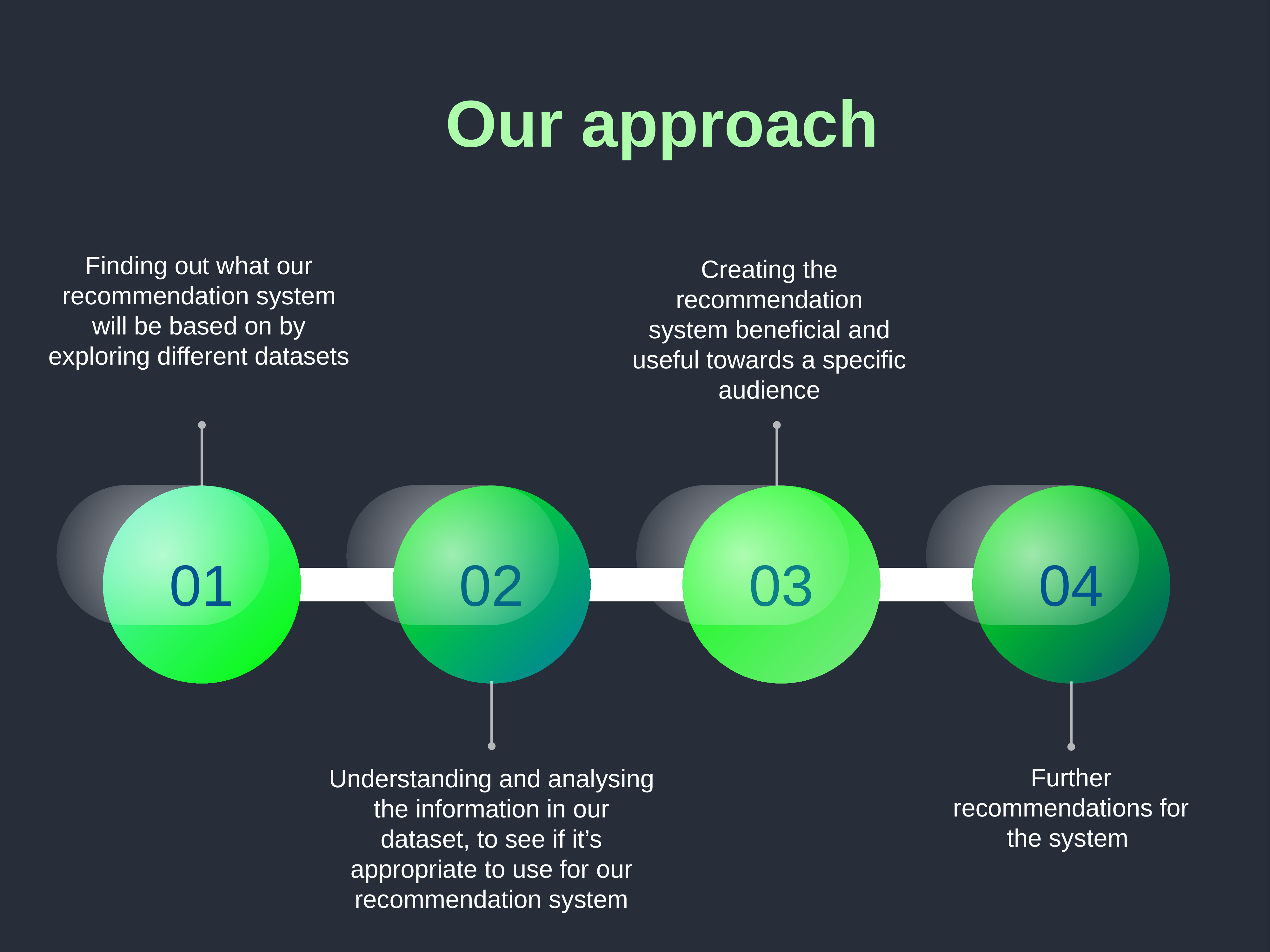

Our approach
Finding out what our recommendation system will be based on by exploring different datasets

Creating the recommendation system beneficial and useful towards a specific audience

01

02

03

04

Understanding and analysing the information in our dataset, to see if it’s appropriate to use for our recommendation system
Further recommendations for the system